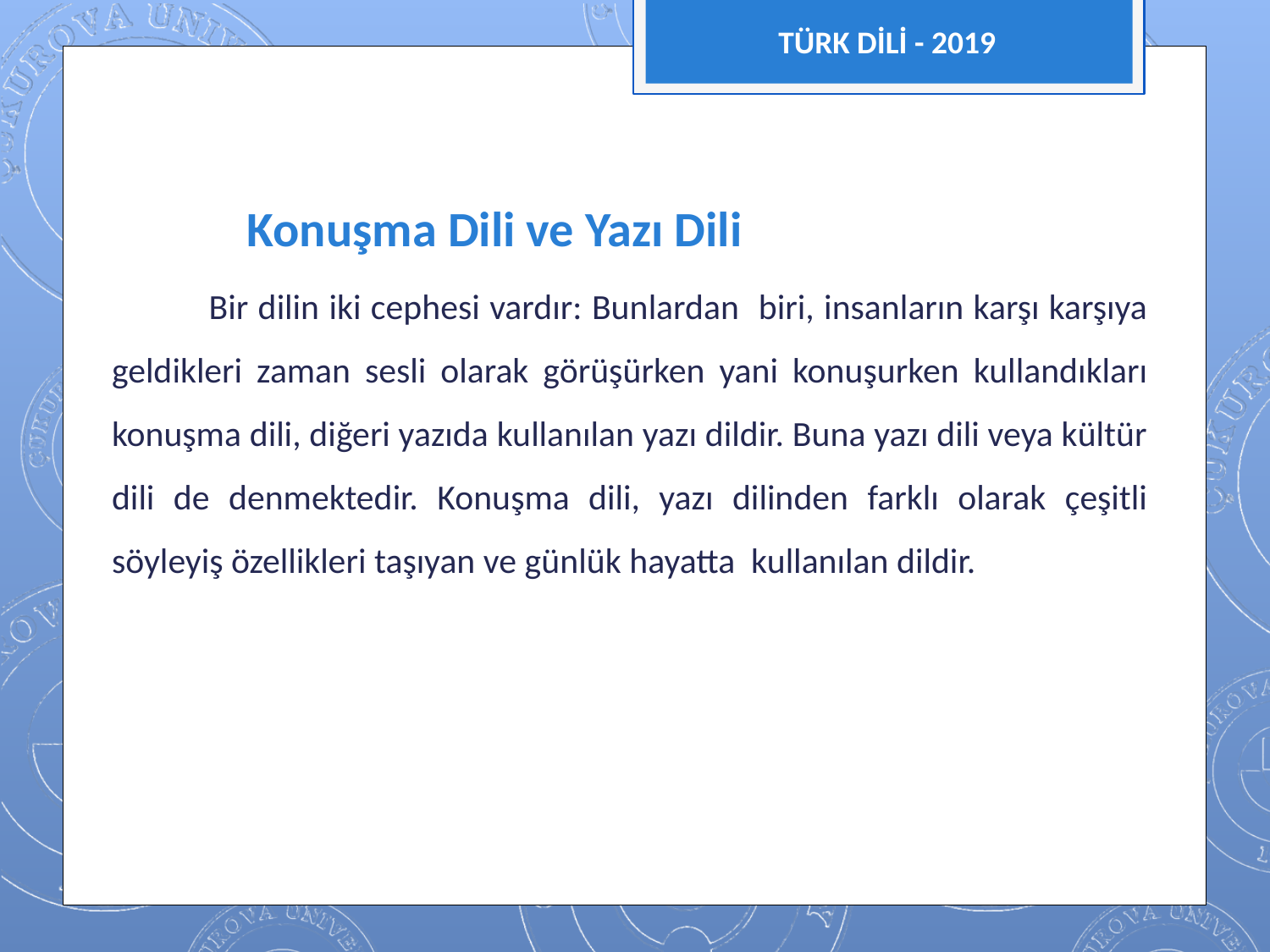

TÜRK DİLİ - 2019
#
	 Konuşma Dili ve Yazı Dili
          Bir dilin iki cephesi vardır: Bunlardan  biri, insanların karşı karşıya geldikleri zaman sesli olarak görüşürken yani konuşurken kullandıkları konuşma dili, diğeri yazıda kullanılan yazı dildir. Buna yazı dili veya kültür dili de denmektedir. Konuşma dili, yazı dilinden farklı olarak çeşitli söyleyiş özellikleri taşıyan ve günlük hayatta  kullanılan dildir.